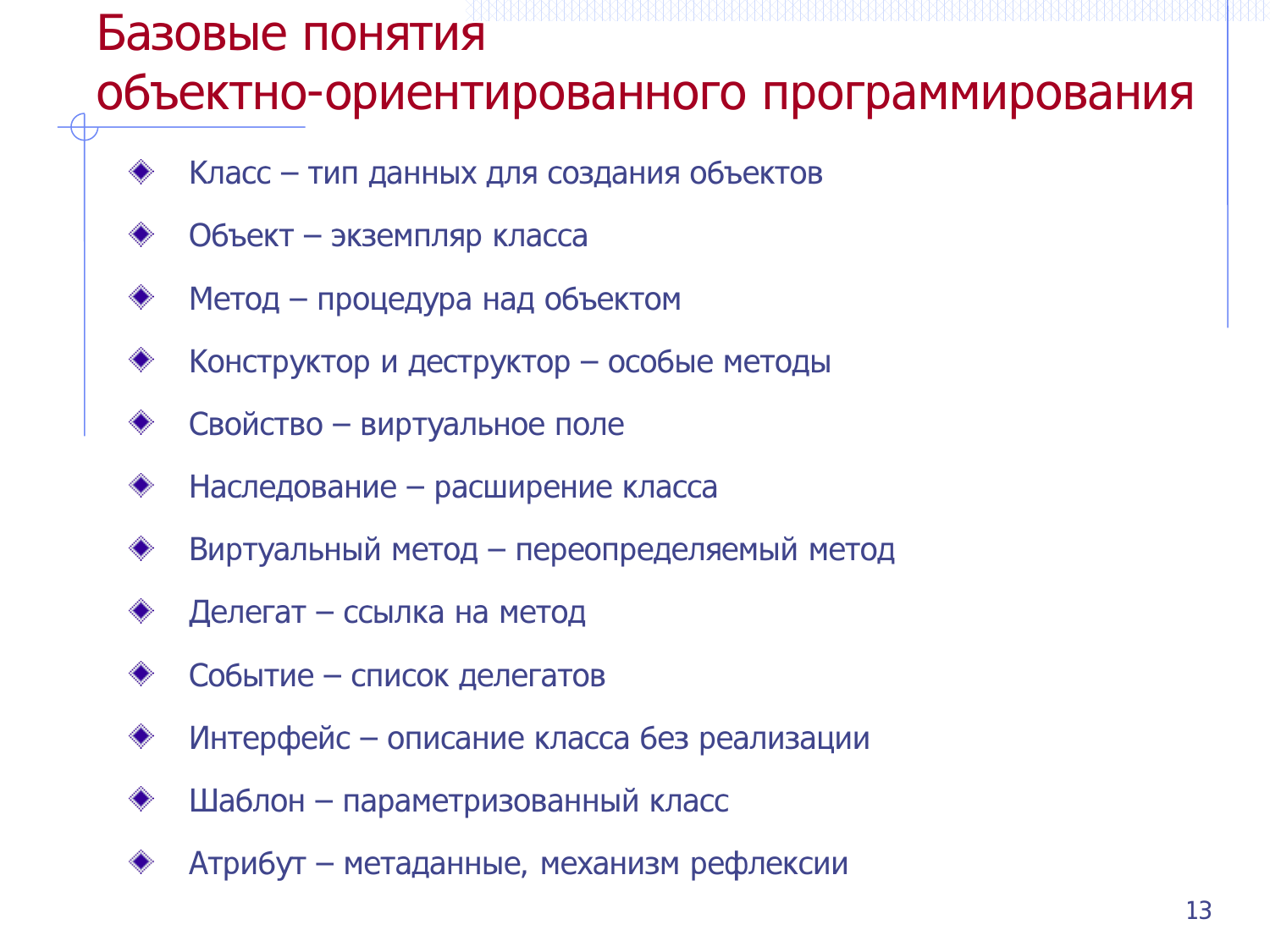

# Базовые понятия объектно-ориентированного программирования
Класс – тип данных для создания объектов
Объект – экземпляр класса
Метод – процедура над объектом
Конструктор и деструктор – особые методы
Свойство – виртуальное поле
Наследование – расширение класса
Виртуальный метод – переопределяемый метод
Делегат – ссылка на метод
Событие – список делегатов
Интерфейс – описание класса без реализации
Шаблон – параметризованный класс
Атрибут – метаданные, механизм рефлексии
13